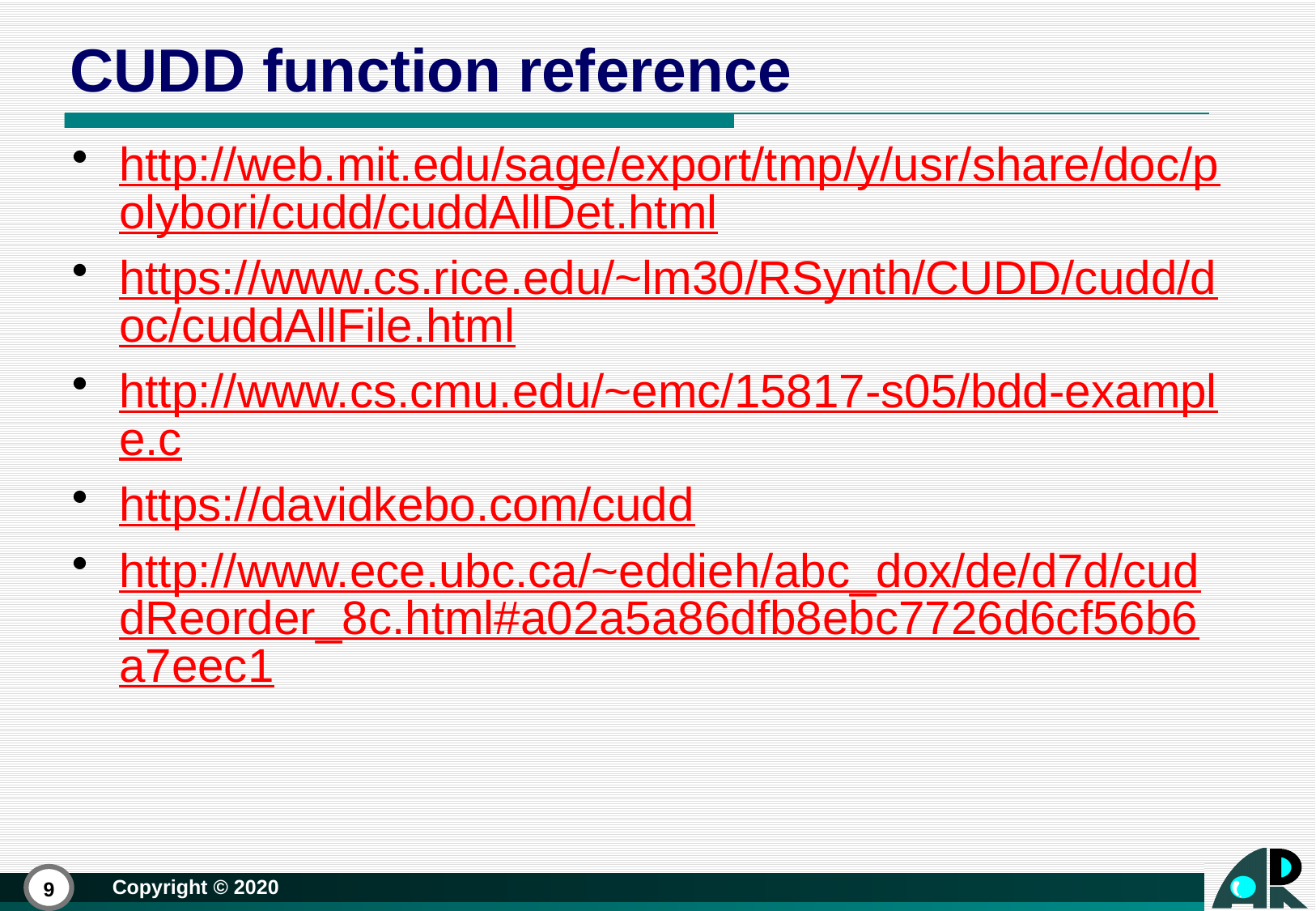

# CUDD function reference
http://web.mit.edu/sage/export/tmp/y/usr/share/doc/polybori/cudd/cuddAllDet.html
https://www.cs.rice.edu/~lm30/RSynth/CUDD/cudd/doc/cuddAllFile.html
http://www.cs.cmu.edu/~emc/15817-s05/bdd-example.c
https://davidkebo.com/cudd
http://www.ece.ubc.ca/~eddieh/abc_dox/de/d7d/cuddReorder_8c.html#a02a5a86dfb8ebc7726d6cf56b6a7eec1
9